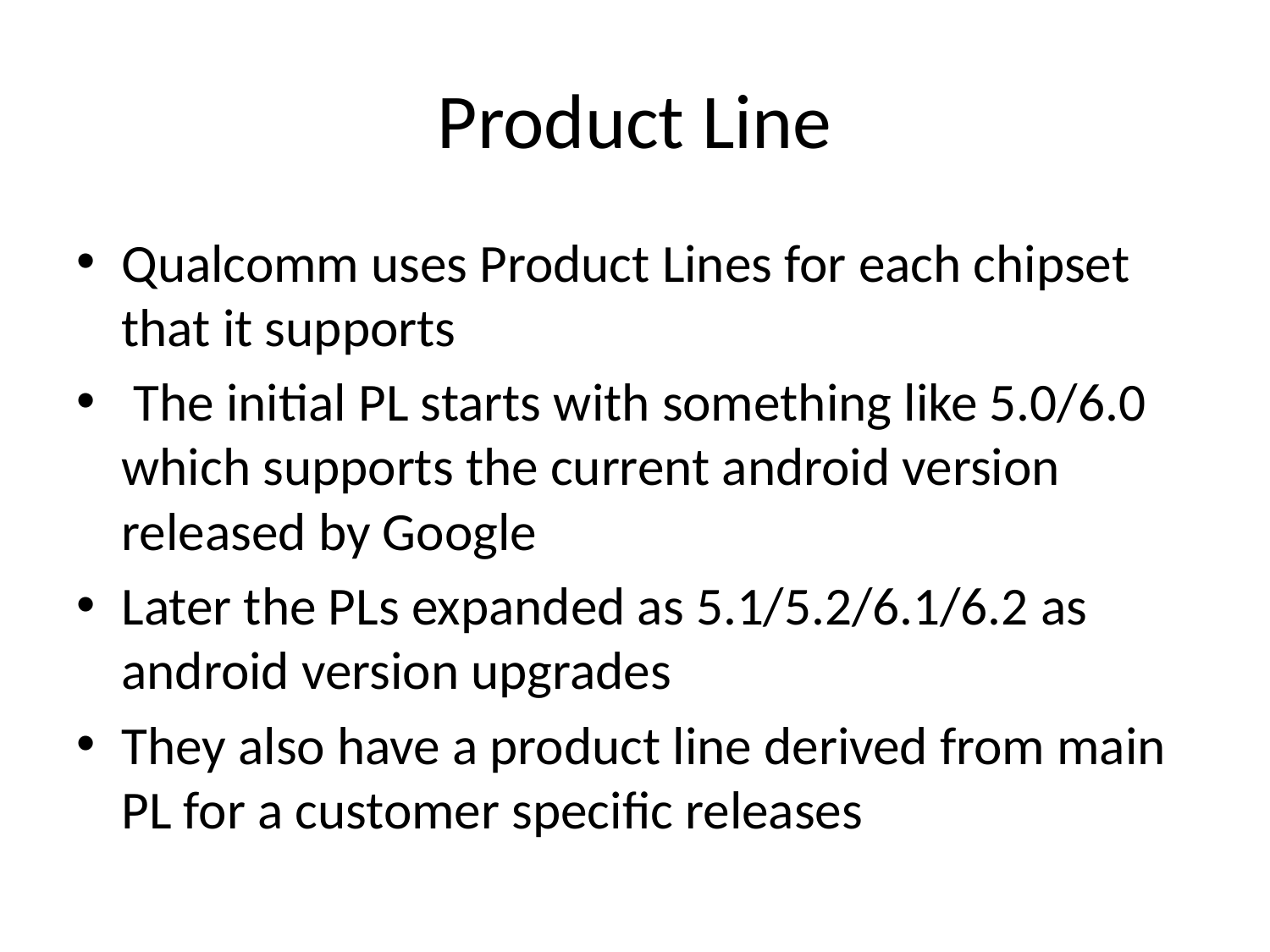

# Product Line
Qualcomm uses Product Lines for each chipset that it supports
 The initial PL starts with something like 5.0/6.0 which supports the current android version released by Google
Later the PLs expanded as 5.1/5.2/6.1/6.2 as android version upgrades
They also have a product line derived from main PL for a customer specific releases